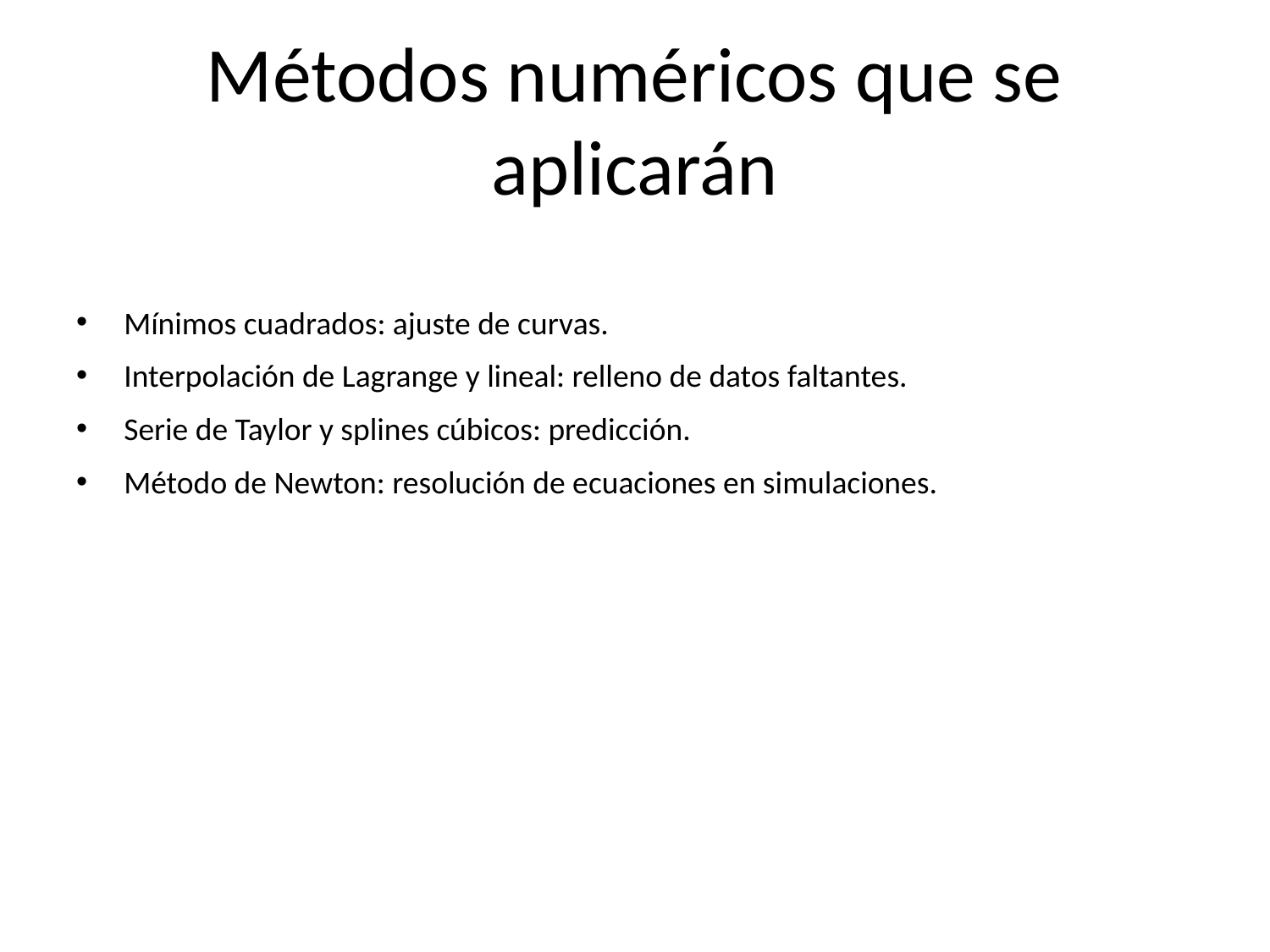

# Métodos numéricos que se aplicarán

Mínimos cuadrados: ajuste de curvas.
Interpolación de Lagrange y lineal: relleno de datos faltantes.
Serie de Taylor y splines cúbicos: predicción.
Método de Newton: resolución de ecuaciones en simulaciones.